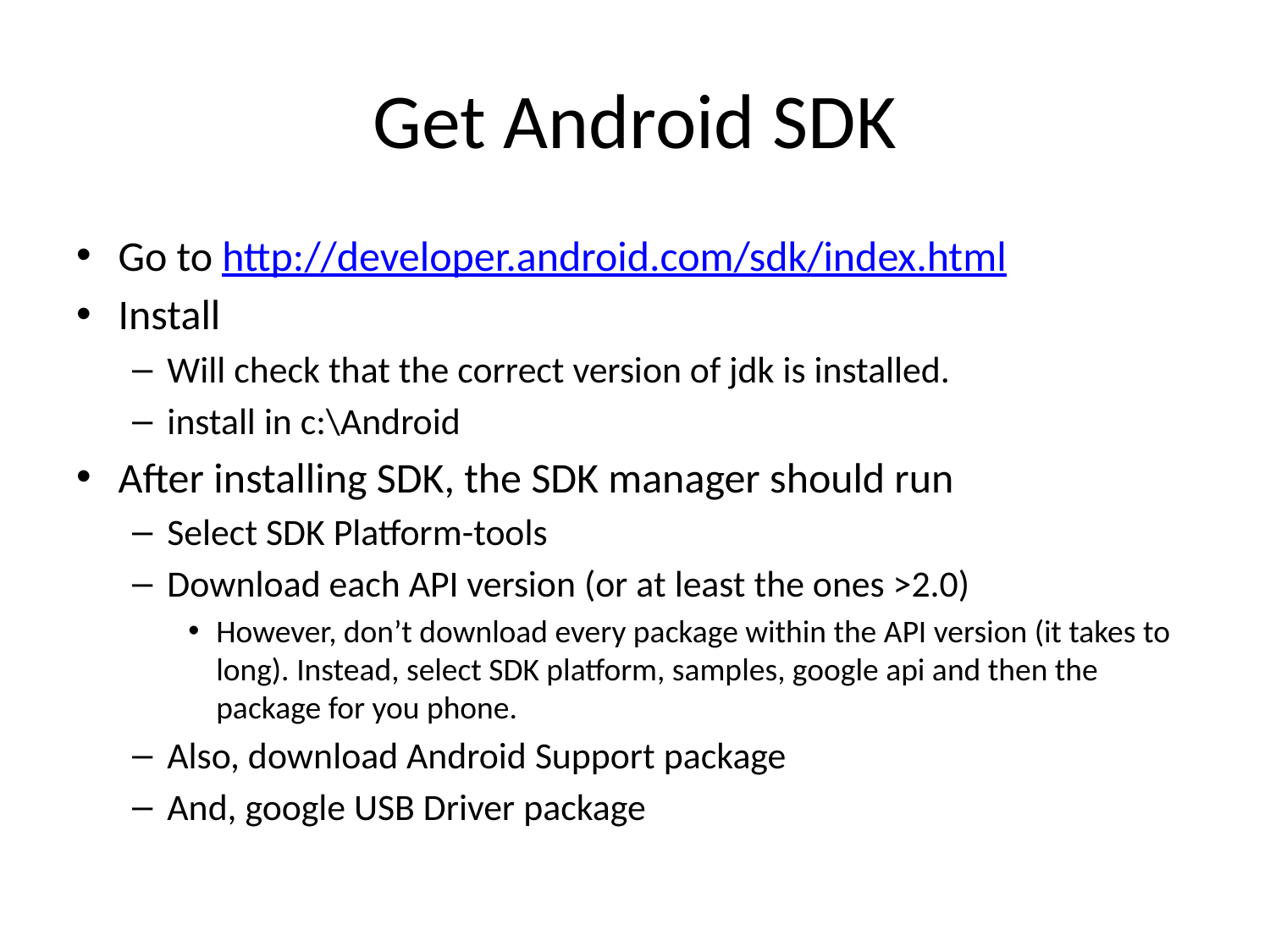

# Get Android SDK
Go to http://developer.android.com/sdk/index.html
Install
Will check that the correct version of jdk is installed.
install in c:\Android
After installing SDK, the SDK manager should run
Select SDK Platform-tools
Download each API version (or at least the ones >2.0)
However, don’t download every package within the API version (it takes to long). Instead, select SDK platform, samples, google api and then the package for you phone.
Also, download Android Support package
And, google USB Driver package